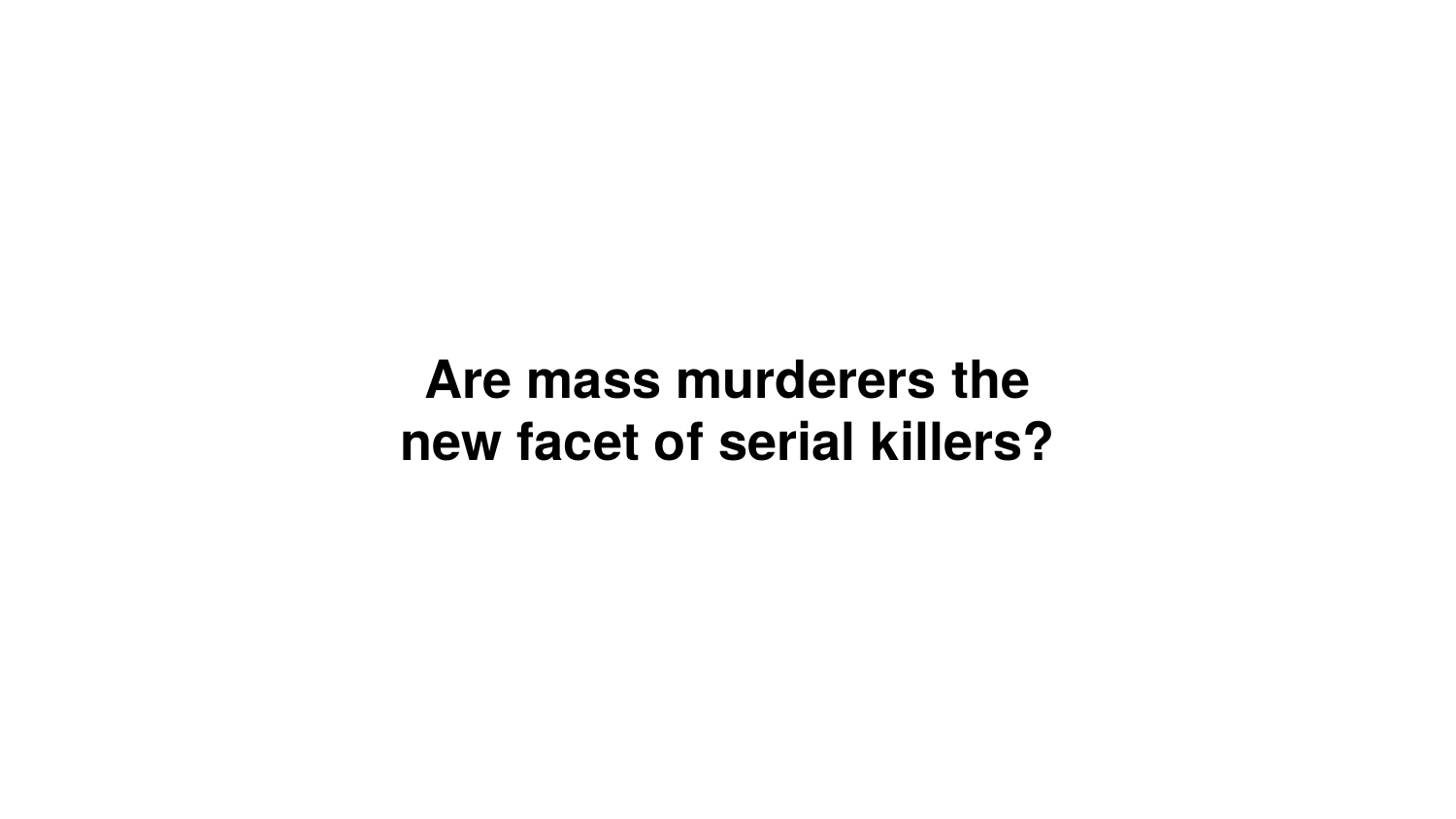

Are mass murderers the new facet of serial killers?